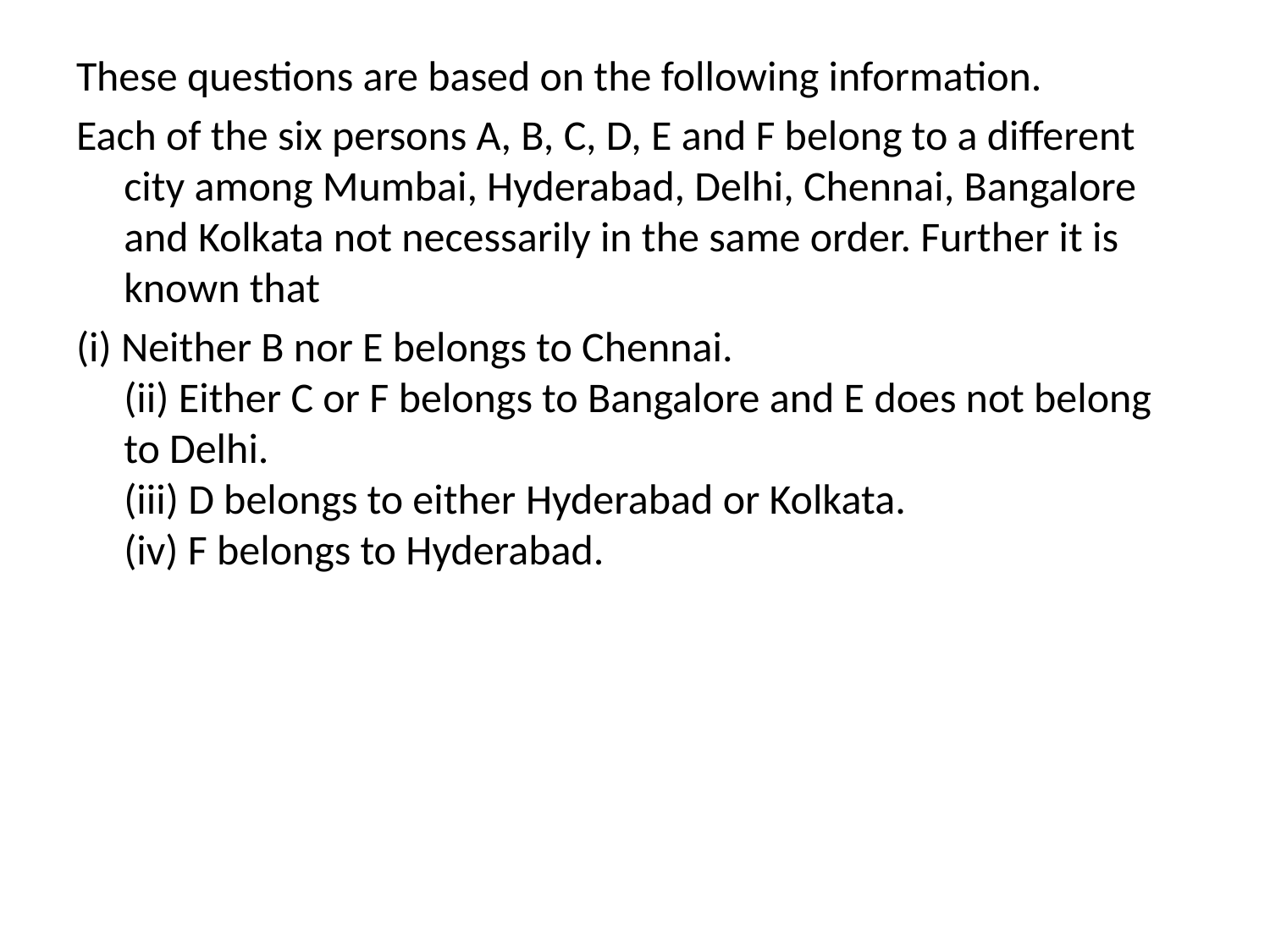

These questions are based on the following information.
Each of the six persons A, B, C, D, E and F belong to a different city among Mumbai, Hyderabad, Delhi, Chennai, Bangalore and Kolkata not necessarily in the same order. Further it is known that
(i) Neither B nor E belongs to Chennai. 
(ii) Either C or F belongs to Bangalore and E does not belong to Delhi.  
(iii) D belongs to either Hyderabad or Kolkata. 
(iv) F belongs to Hyderabad.